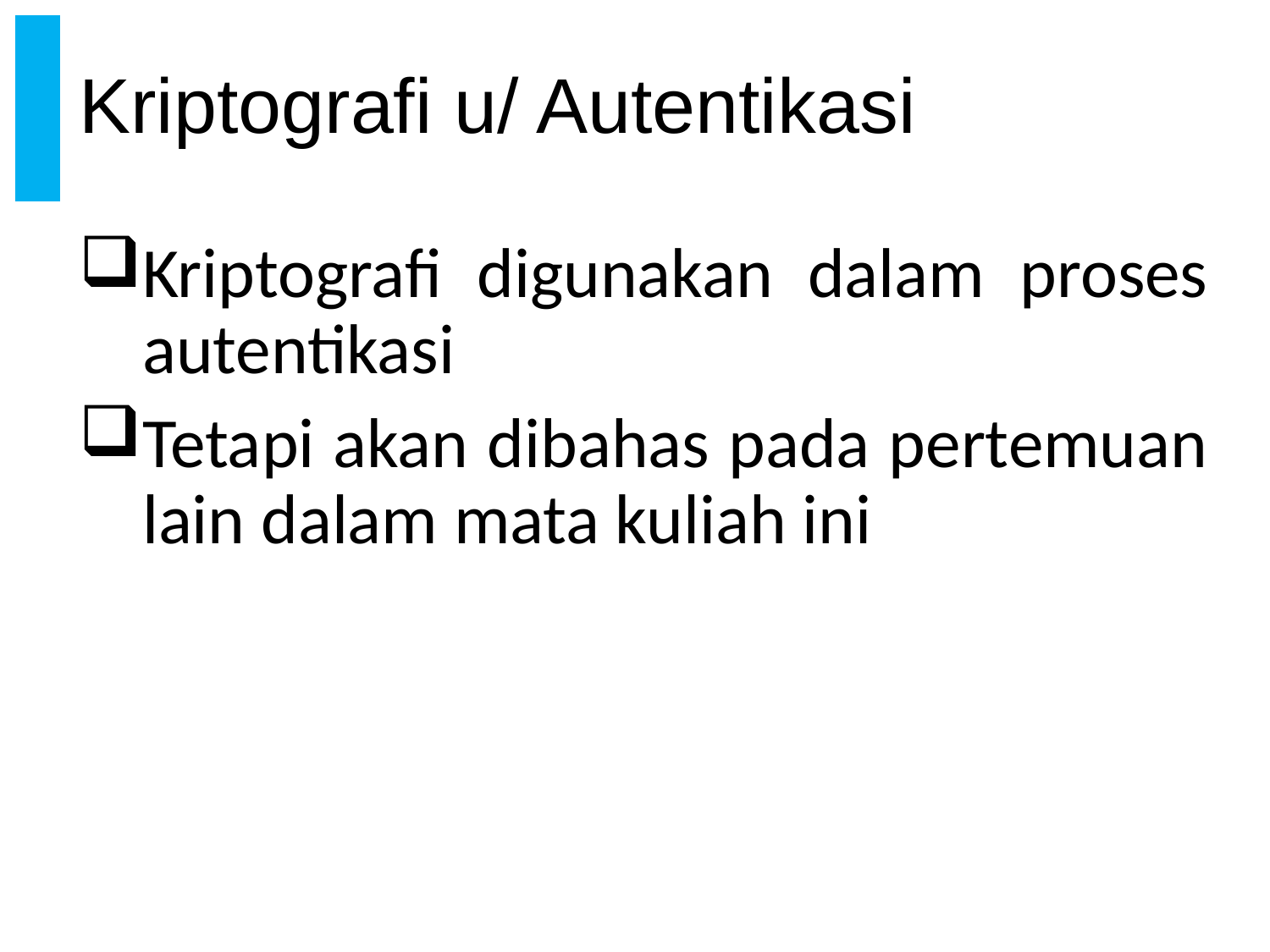

# Kriptografi u/ Autentikasi
Kriptografi digunakan dalam proses autentikasi
Tetapi akan dibahas pada pertemuan lain dalam mata kuliah ini